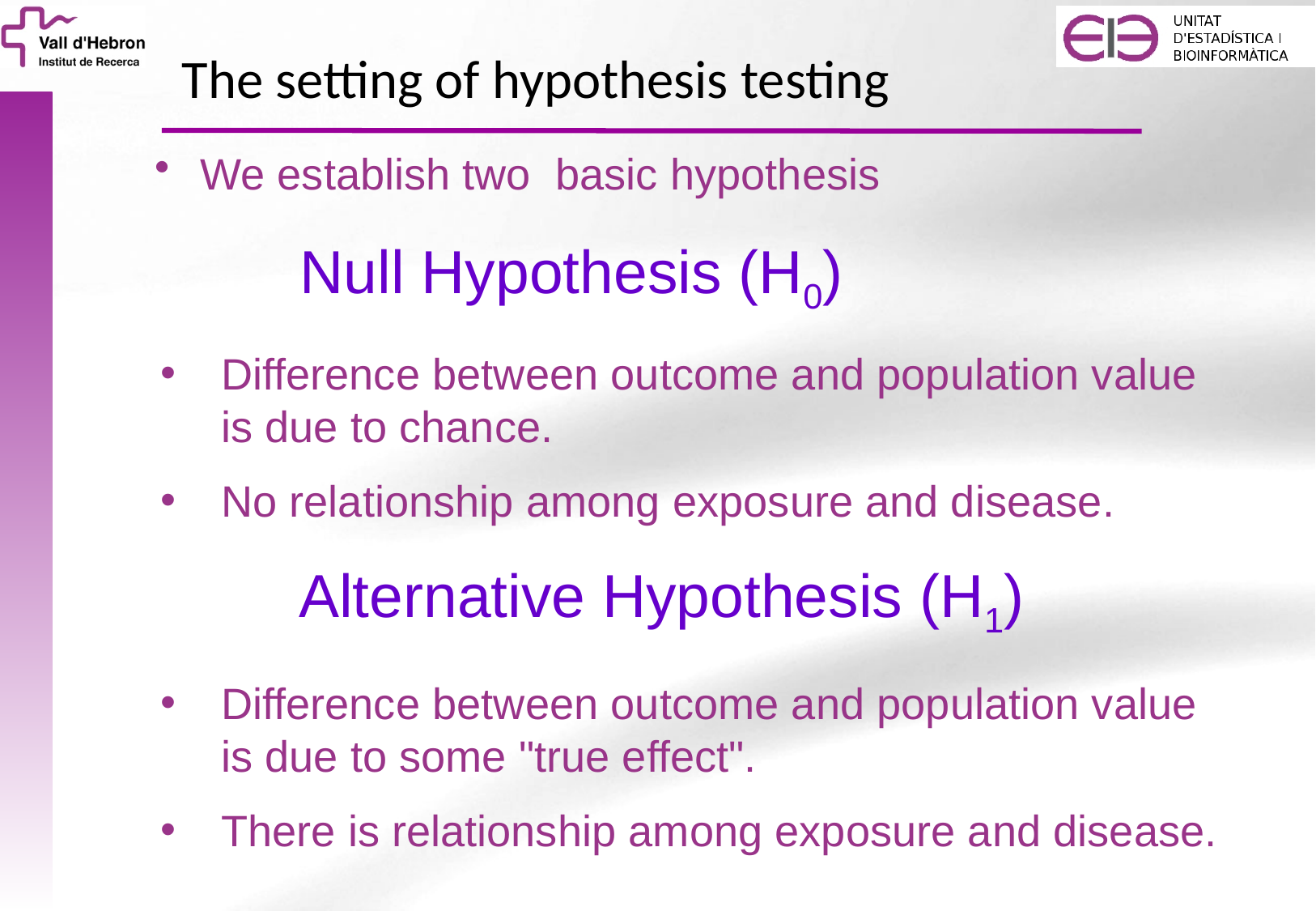

The setting of hypothesis testing
We establish two  basic hypothesis
Null Hypothesis (H0)
Difference between outcome and population value is due to chance.
No relationship among exposure and disease.
Alternative Hypothesis (H1)
Difference between outcome and population value is due to some "true effect".
There is relationship among exposure and disease.